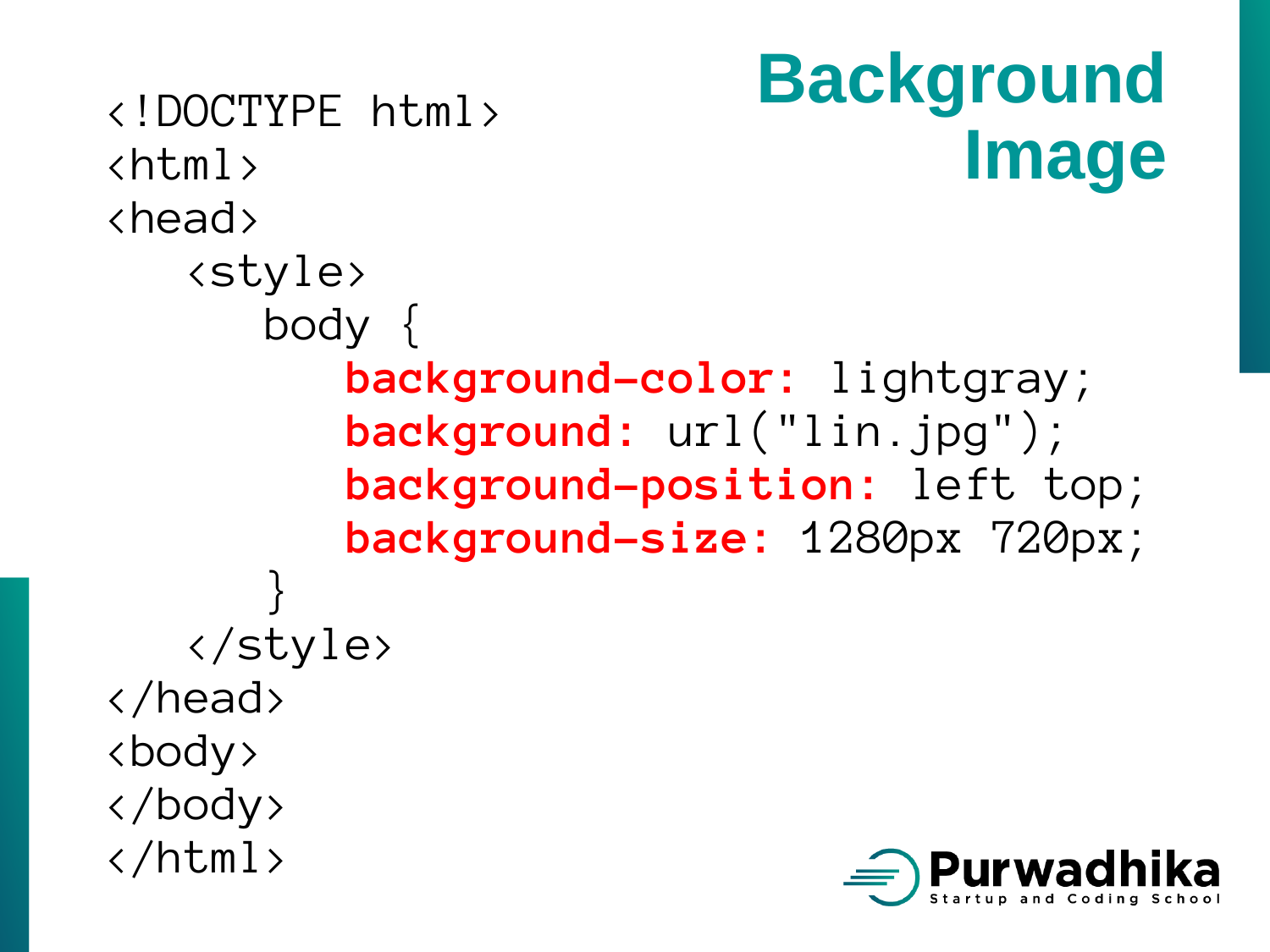

Background
Image
<!DOCTYPE html>
<html>
<head>
   <style>
      body {
         background-color: lightgray;
         background: url("lin.jpg");
         background-position: left top;
         background-size: 1280px 720px;
      }
   </style>
</head>
<body>
</body>
</html>